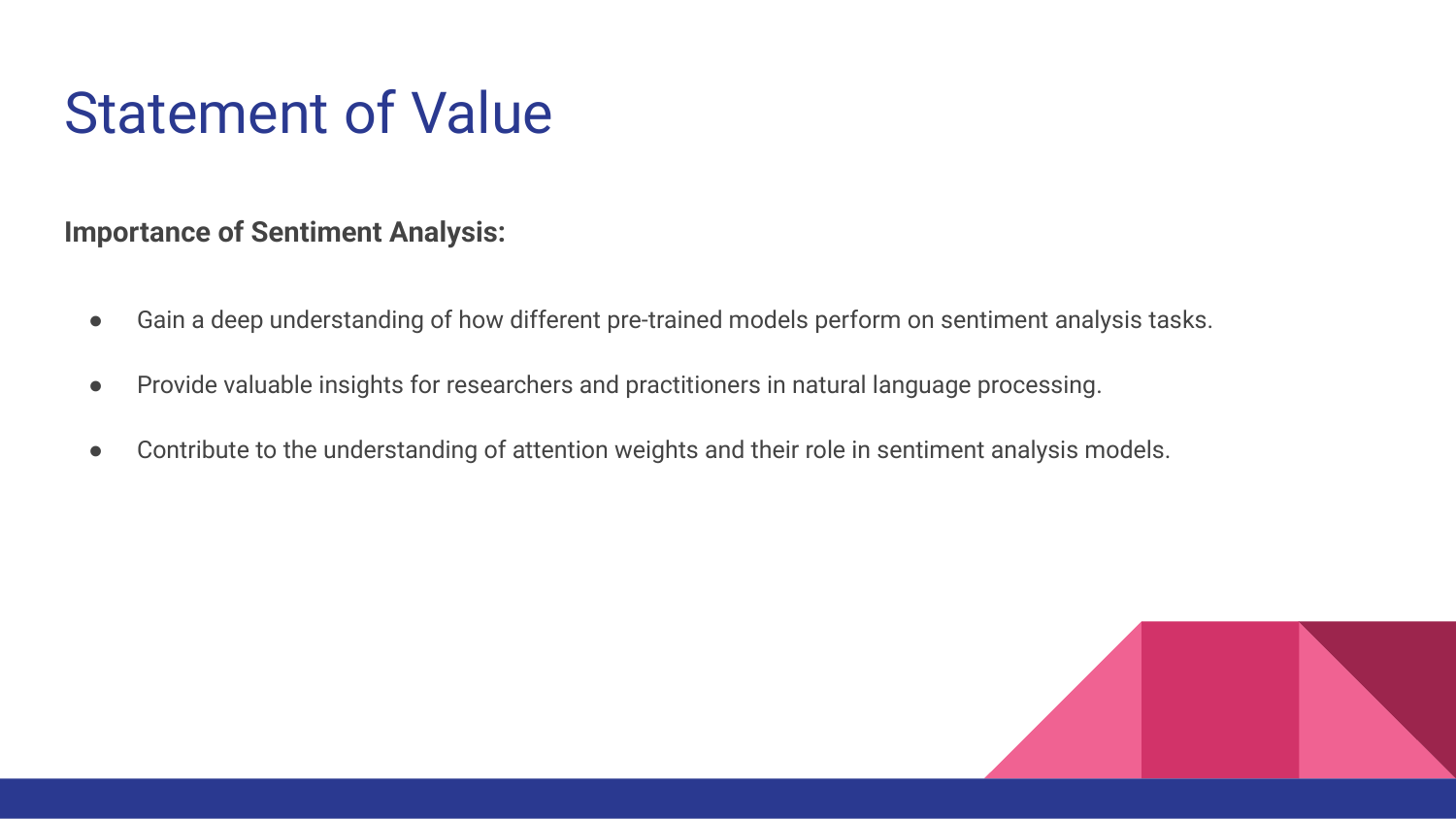

# Statement of Value
Importance of Sentiment Analysis:
Gain a deep understanding of how different pre-trained models perform on sentiment analysis tasks.
Provide valuable insights for researchers and practitioners in natural language processing.
Contribute to the understanding of attention weights and their role in sentiment analysis models.